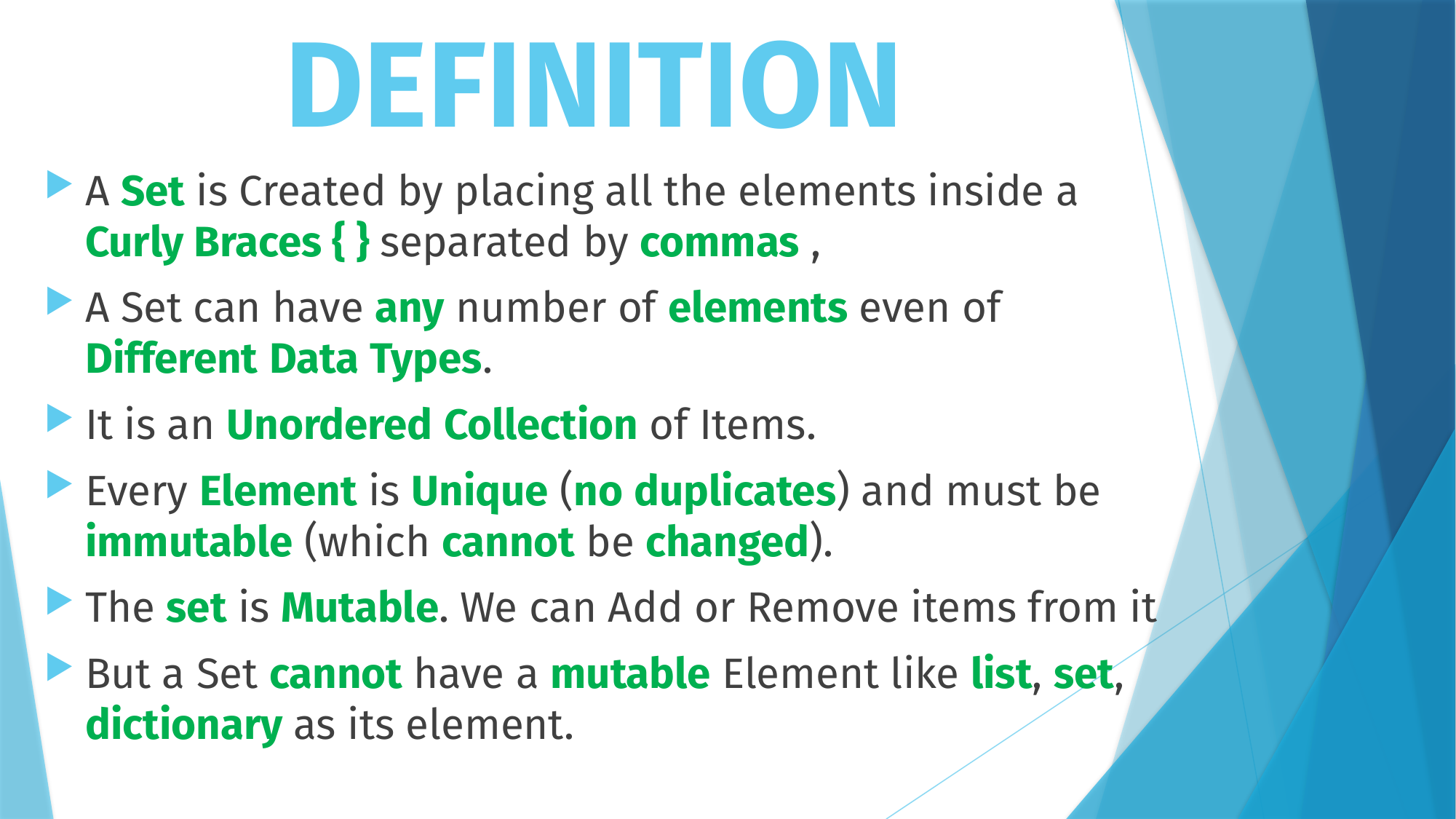

# DEFINITION
A Set is Created by placing all the elements inside a Curly Braces { } separated by commas ,
A Set can have any number of elements even of Different Data Types.
It is an Unordered Collection of Items.
Every Element is Unique (no duplicates) and must be immutable (which cannot be changed).
The set is Mutable. We can Add or Remove items from it
But a Set cannot have a mutable Element like list, set, dictionary as its element.